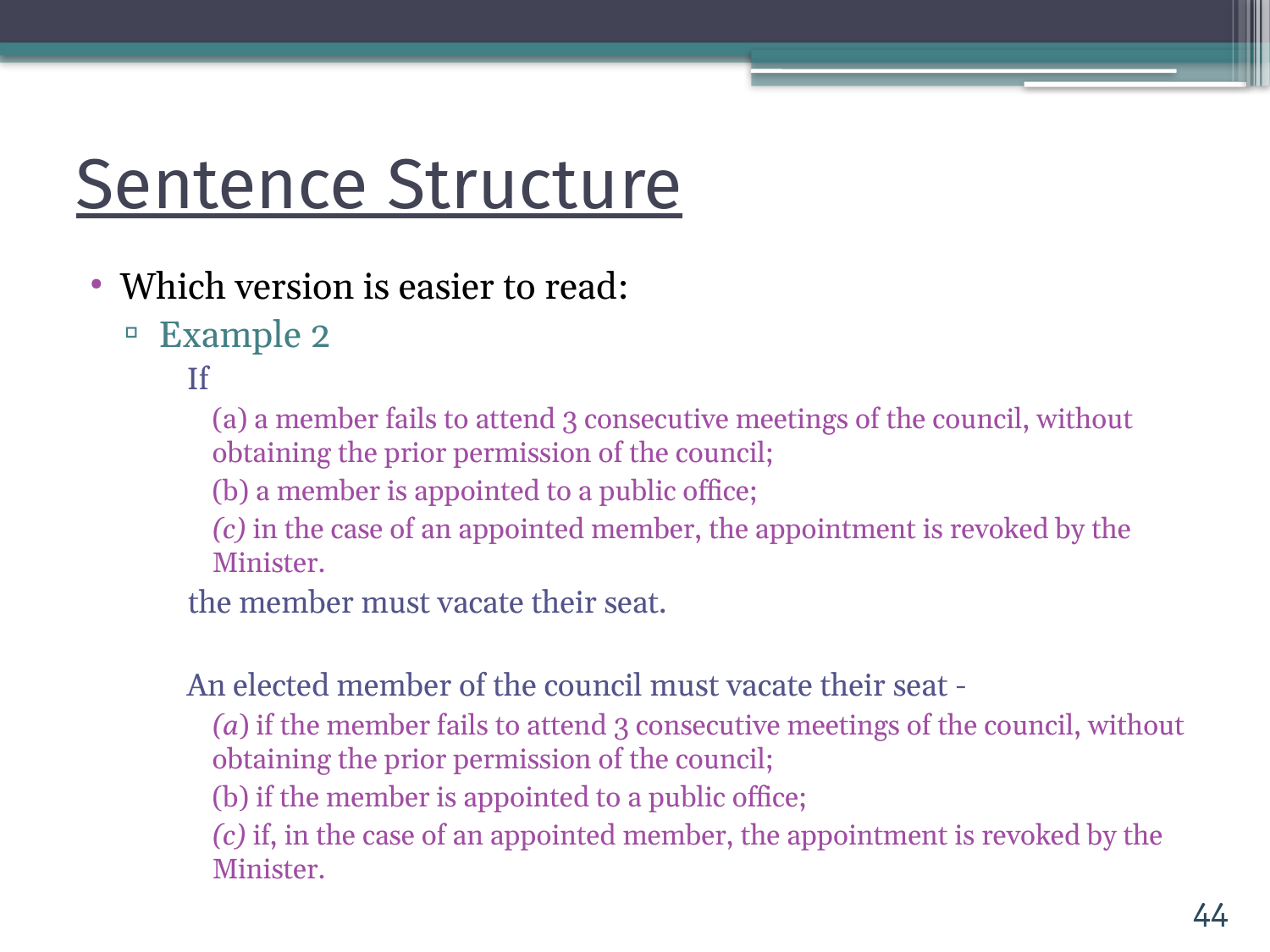

# Sentence Structure
Which version is easier to read:
Example 2
If
(a) a member fails to attend 3 consecutive meetings of the council, without obtaining the prior permission of the council;
(b) a member is appointed to a public office;
(c) in the case of an appointed member, the appointment is revoked by the Minister.
the member must vacate their seat.

An elected member of the council must vacate their seat -
(a) if the member fails to attend 3 consecutive meetings of the council, without obtaining the prior permission of the council;
(b) if the member is appointed to a public office;
(c) if, in the case of an appointed member, the appointment is revoked by the Minister.

44